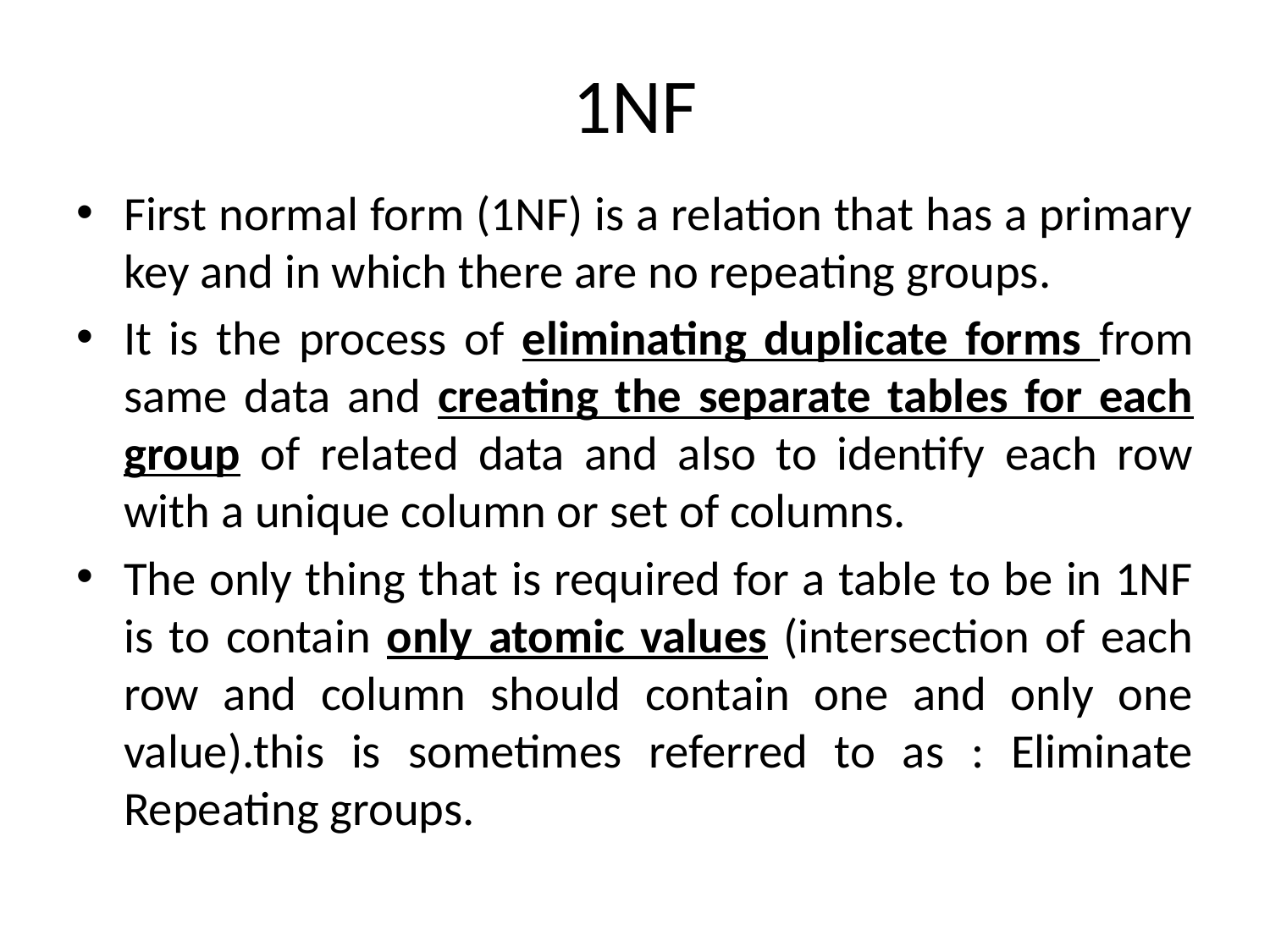

# 1NF
First normal form (1NF) is a relation that has a primary key and in which there are no repeating groups.
It is the process of eliminating duplicate forms from same data and creating the separate tables for each group of related data and also to identify each row with a unique column or set of columns.
The only thing that is required for a table to be in 1NF is to contain only atomic values (intersection of each row and column should contain one and only one value).this is sometimes referred to as : Eliminate Repeating groups.